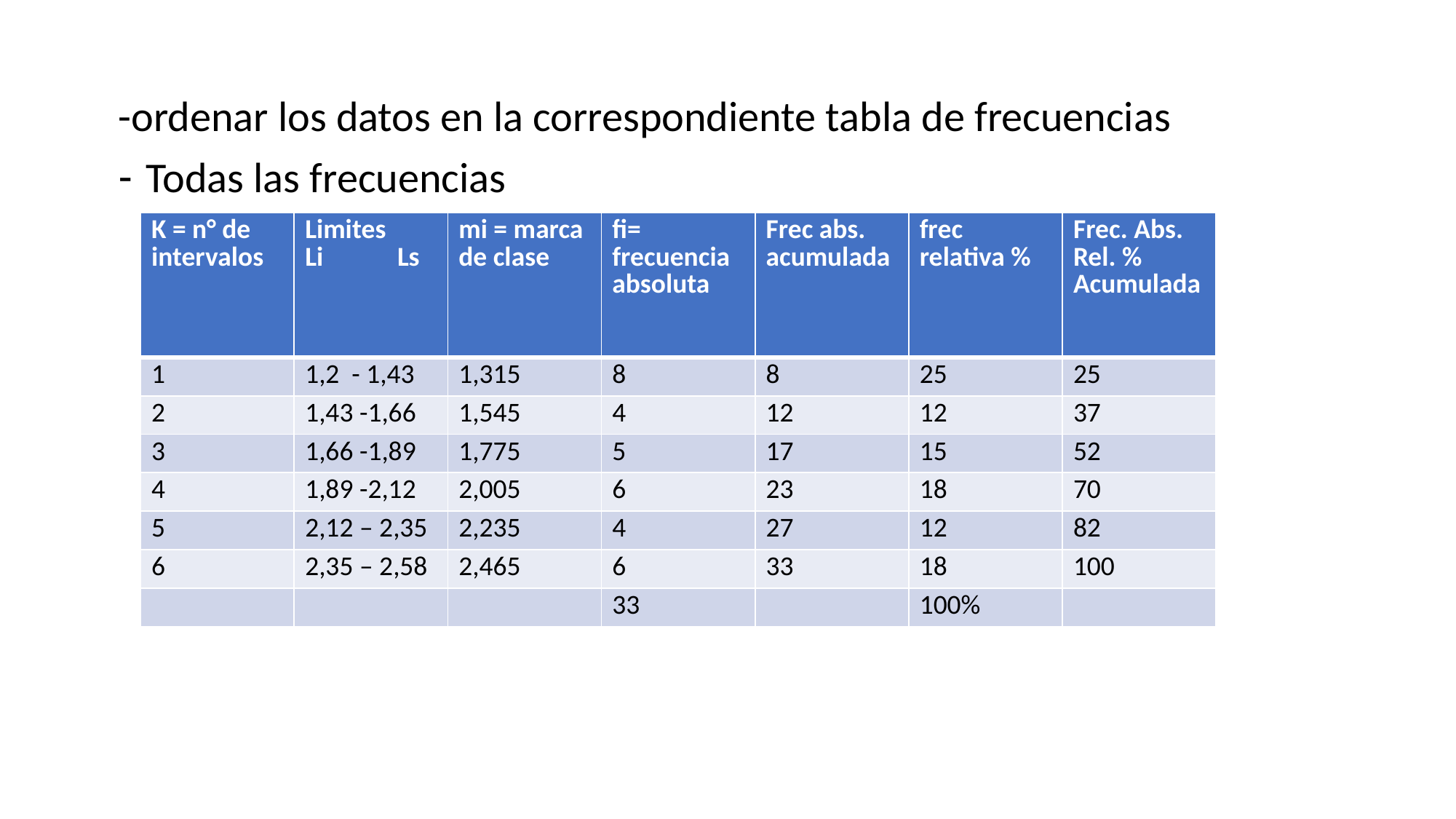

-ordenar los datos en la correspondiente tabla de frecuencias
Todas las frecuencias

| K = n° de intervalos | Limites Li Ls | mi = marca de clase | fi= frecuencia absoluta | Frec abs. acumulada | frec relativa % | Frec. Abs. Rel. % Acumulada |
| --- | --- | --- | --- | --- | --- | --- |
| 1 | 1,2 - 1,43 | 1,315 | 8 | 8 | 25 | 25 |
| 2 | 1,43 -1,66 | 1,545 | 4 | 12 | 12 | 37 |
| 3 | 1,66 -1,89 | 1,775 | 5 | 17 | 15 | 52 |
| 4 | 1,89 -2,12 | 2,005 | 6 | 23 | 18 | 70 |
| 5 | 2,12 – 2,35 | 2,235 | 4 | 27 | 12 | 82 |
| 6 | 2,35 – 2,58 | 2,465 | 6 | 33 | 18 | 100 |
|  |  |  | 33 |  | 100% |  |